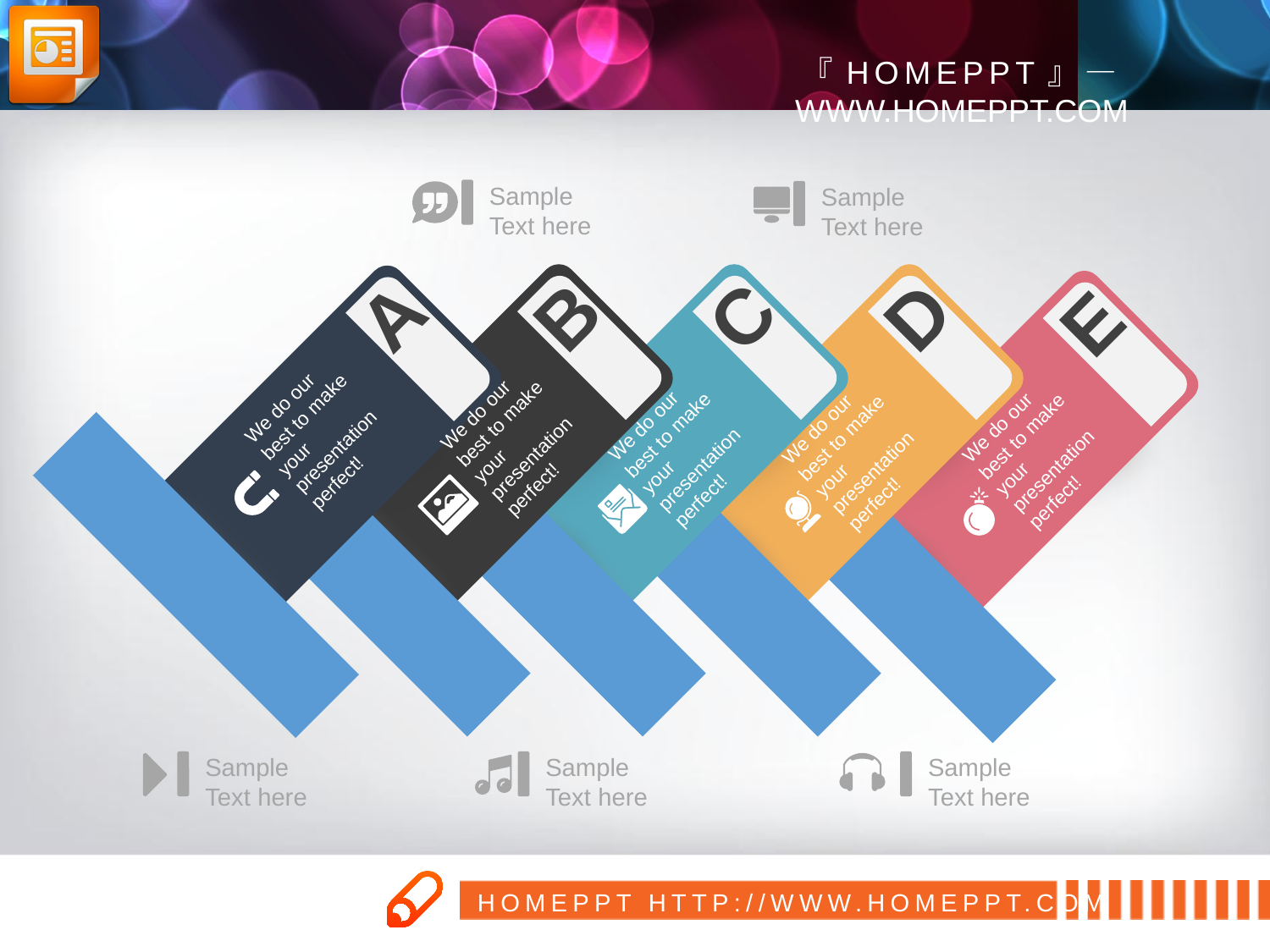

Sample
Text here
Sample
Text here

D
C
B
A

E

We do our best to make your presentation perfect!
We do our best to make your presentation perfect!
We do our best to make your presentation perfect!
We do our best to make your presentation perfect!
We do our best to make your presentation perfect!

Sample
Text here
Sample
Text here
Sample
Text here